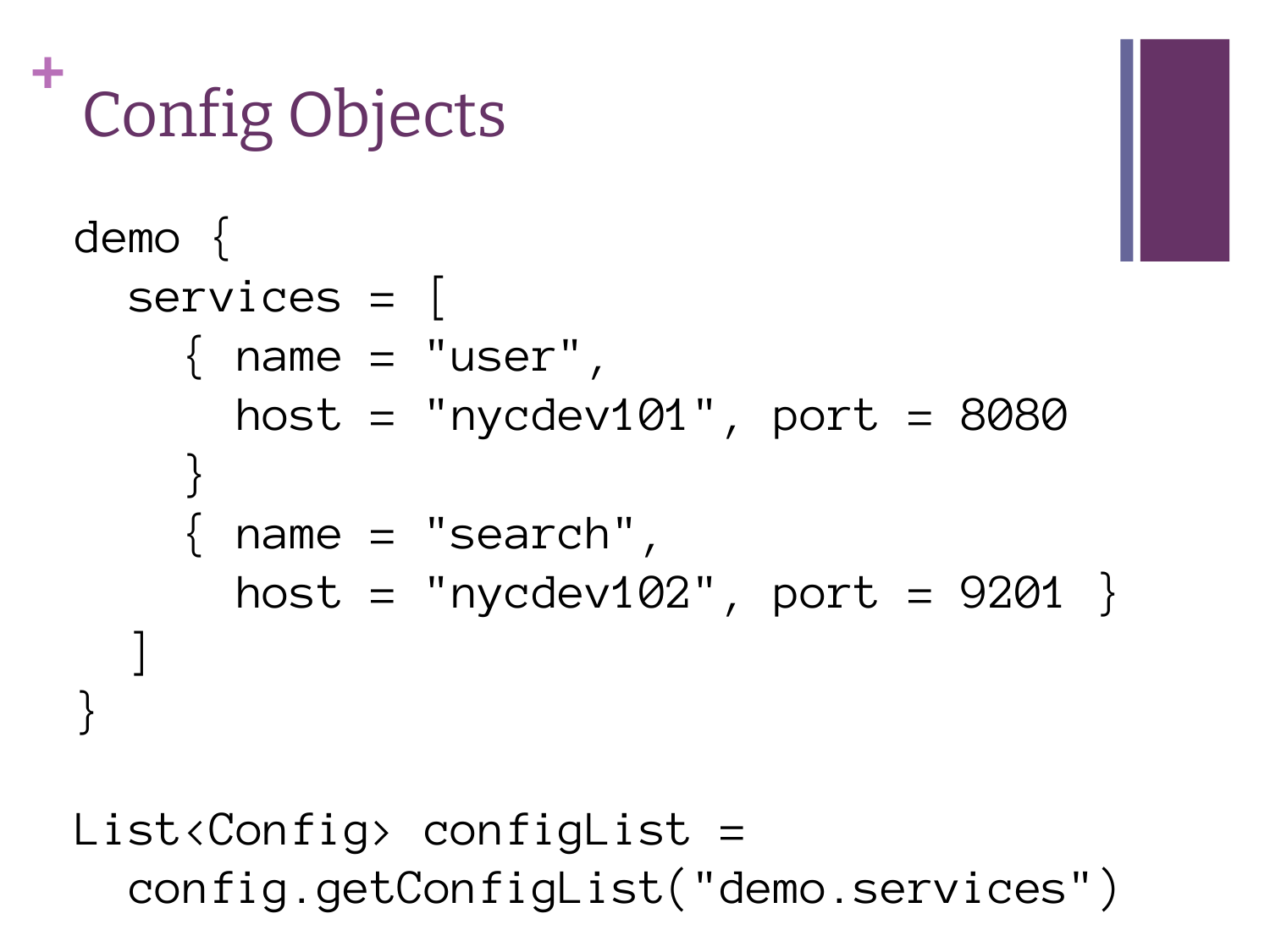

# Config Objects
demo {
  services = [
    { name = "user",
      host = "nycdev101", port = 8080
    }
    { name = "search",
      host = "nycdev102", port = 9201 }
  ]
}

List<Config> configList =
  config.getConfigList("demo.services")